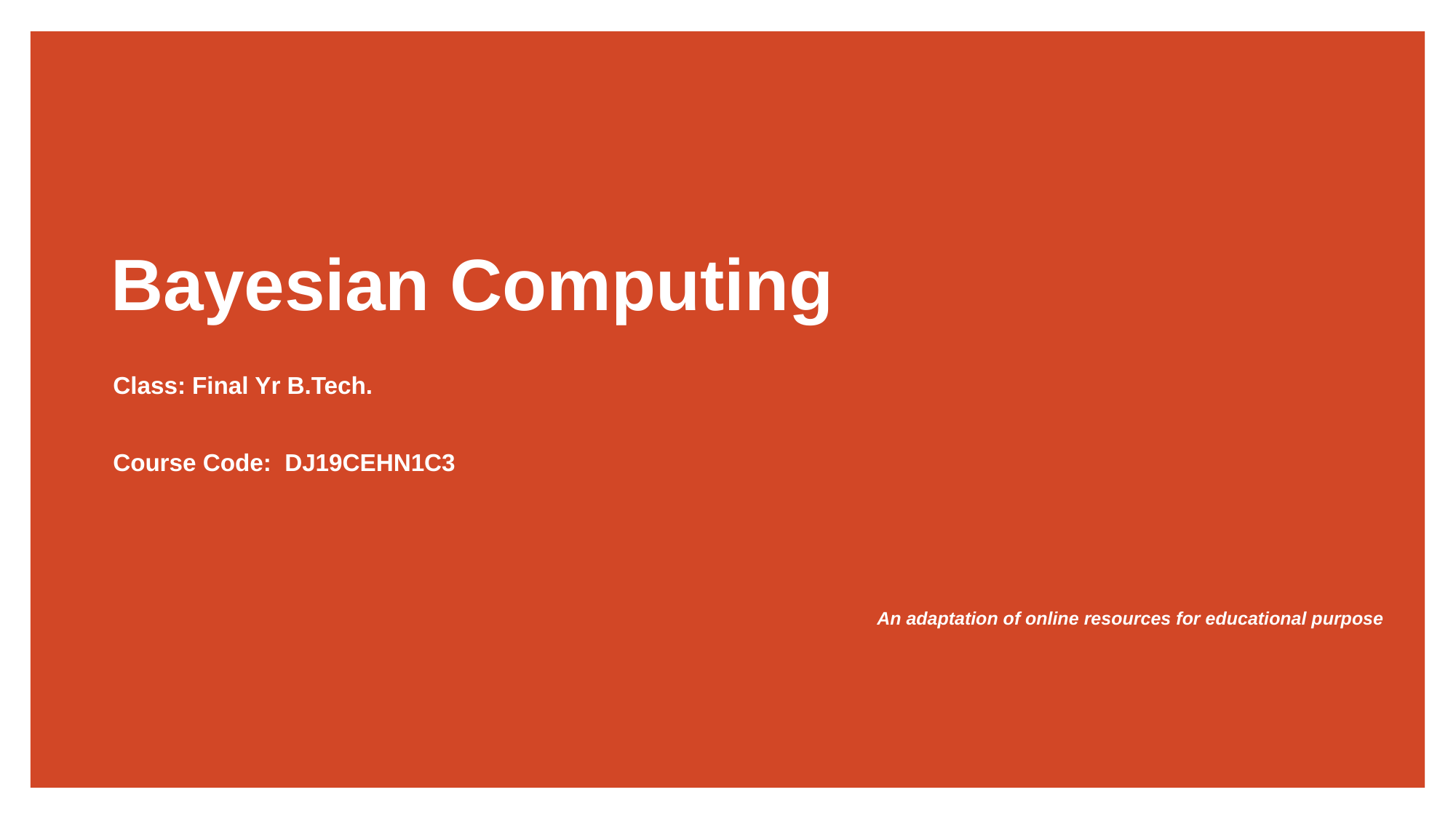

# Bayesian Computing
Class: Final Yr B.Tech.
Course Code:  DJ19CEHN1C3

							An adaptation of online resources for educational purpose